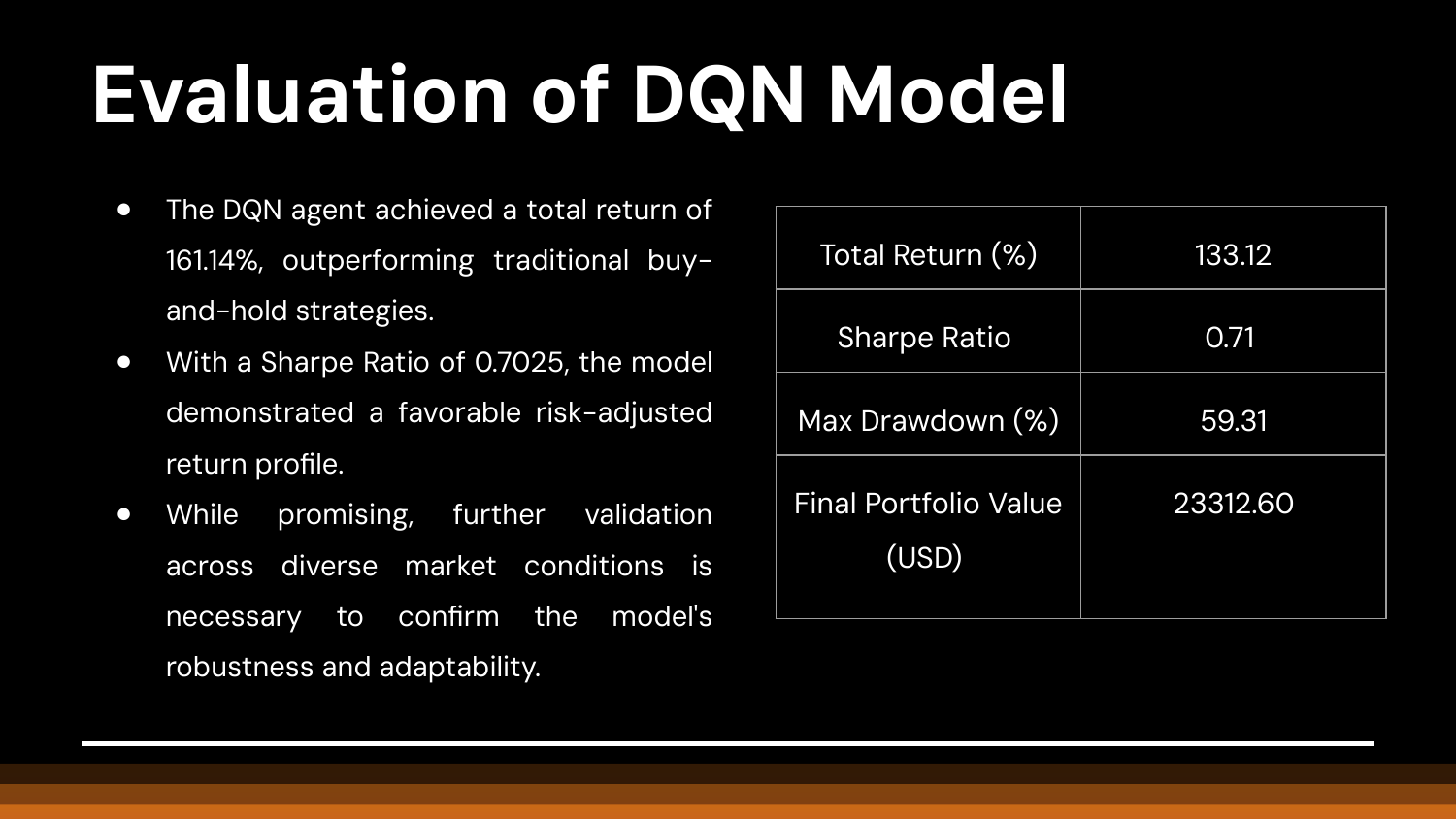

Evaluation of DQN Model
The DQN agent achieved a total return of 161.14%, outperforming traditional buy-and-hold strategies.
With a Sharpe Ratio of 0.7025, the model demonstrated a favorable risk-adjusted return profile.
While promising, further validation across diverse market conditions is necessary to confirm the model's robustness and adaptability.
| Total Return (%) | 133.12 |
| --- | --- |
| Sharpe Ratio | 0.71 |
| Max Drawdown (%) | 59.31 |
| Final Portfolio Value (USD) | 23312.60 |